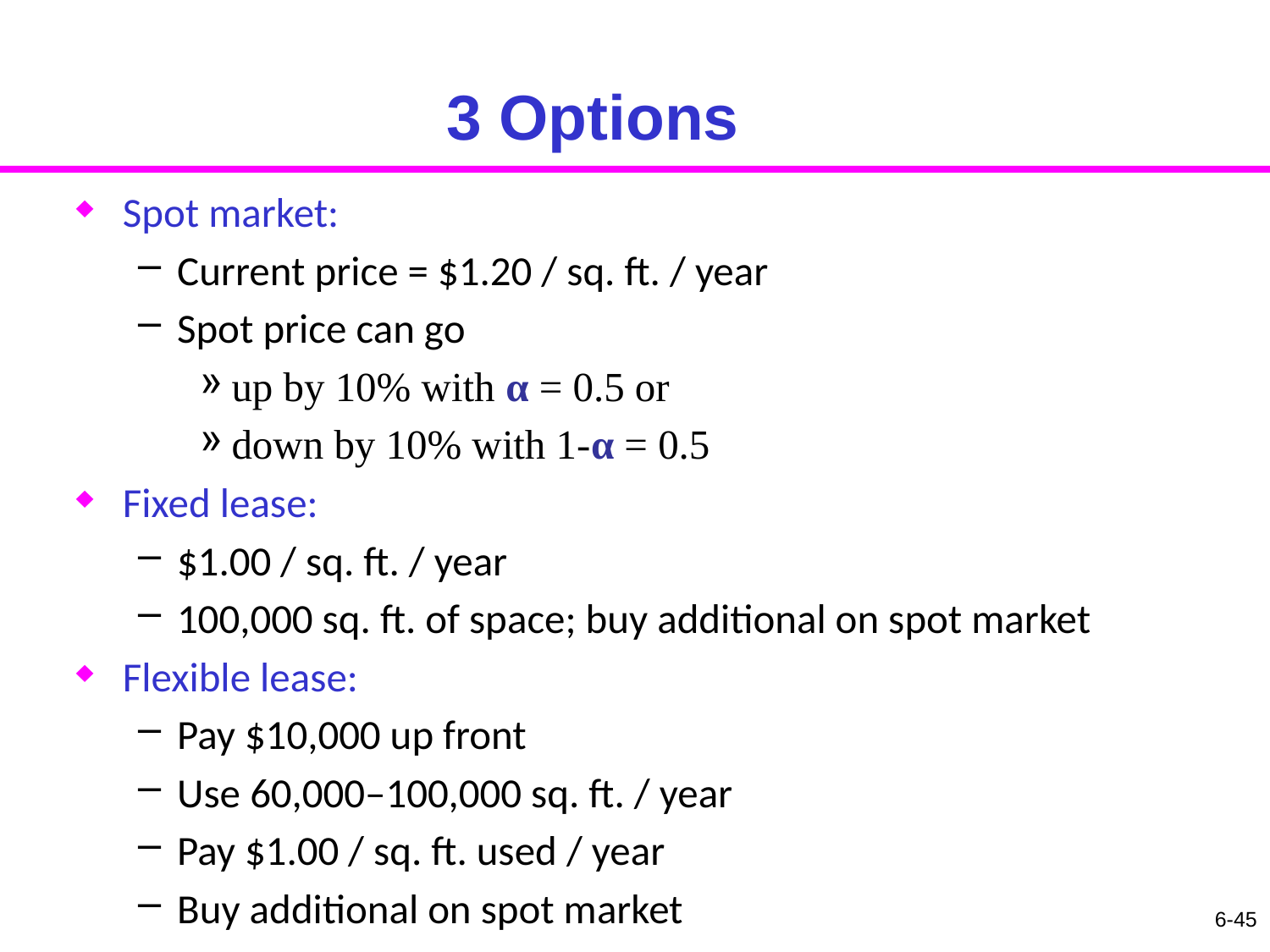

# 3 Options
Spot market:
Current price = $1.20 / sq. ft. / year
Spot price can go
up by 10% with α = 0.5 or
down by 10% with 1-α = 0.5
Fixed lease:
$1.00 / sq. ft. / year
100,000 sq. ft. of space; buy additional on spot market
Flexible lease:
Pay $10,000 up front
Use 60,000–100,000 sq. ft. / year
Pay $1.00 / sq. ft. used / year
Buy additional on spot market
6-45